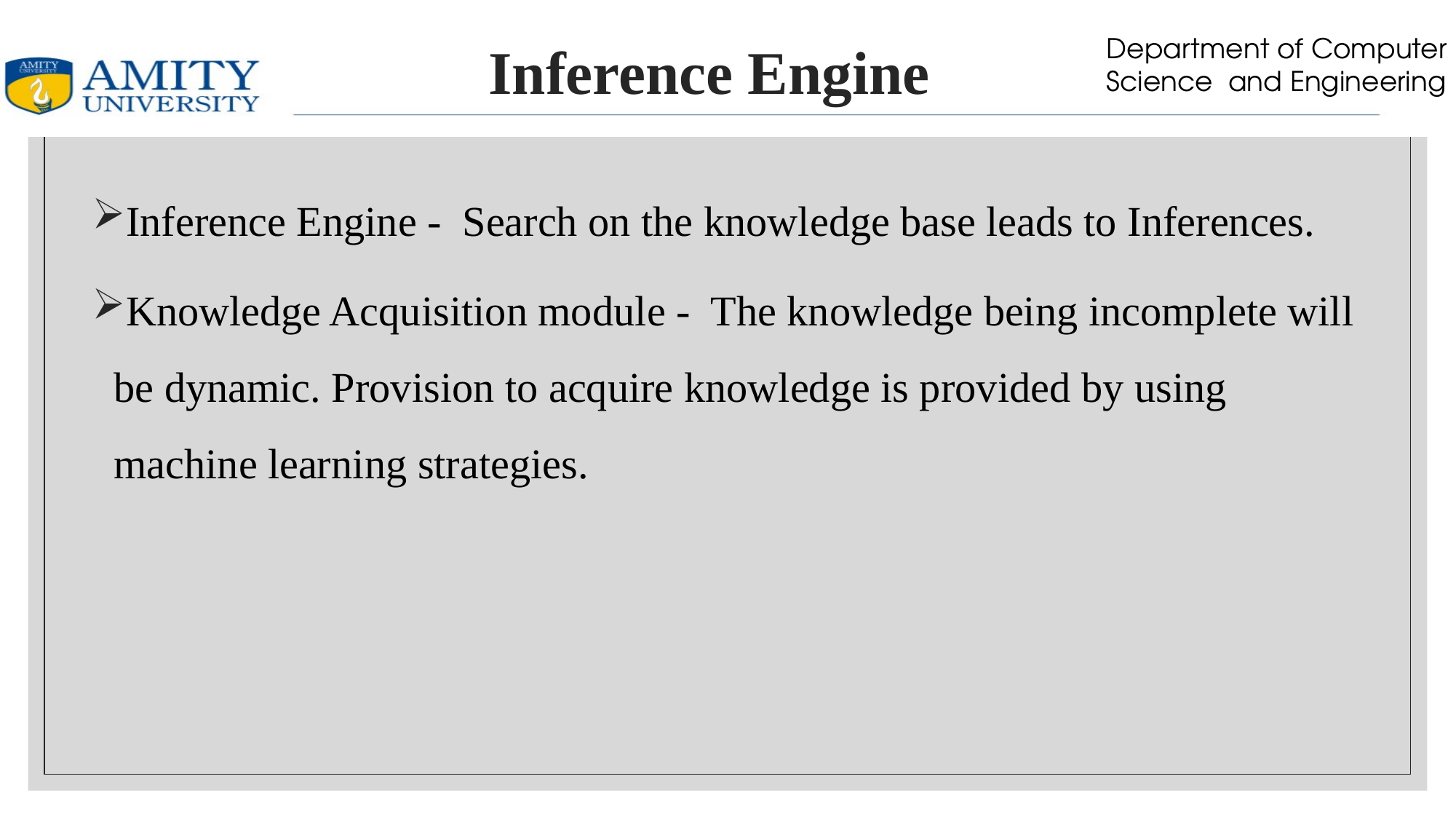

Inference Engine
Inference Engine -  Search on the knowledge base leads to Inferences.
Knowledge Acquisition module -  The knowledge being incomplete will be dynamic. Provision to acquire knowledge is provided by using machine learning strategies.